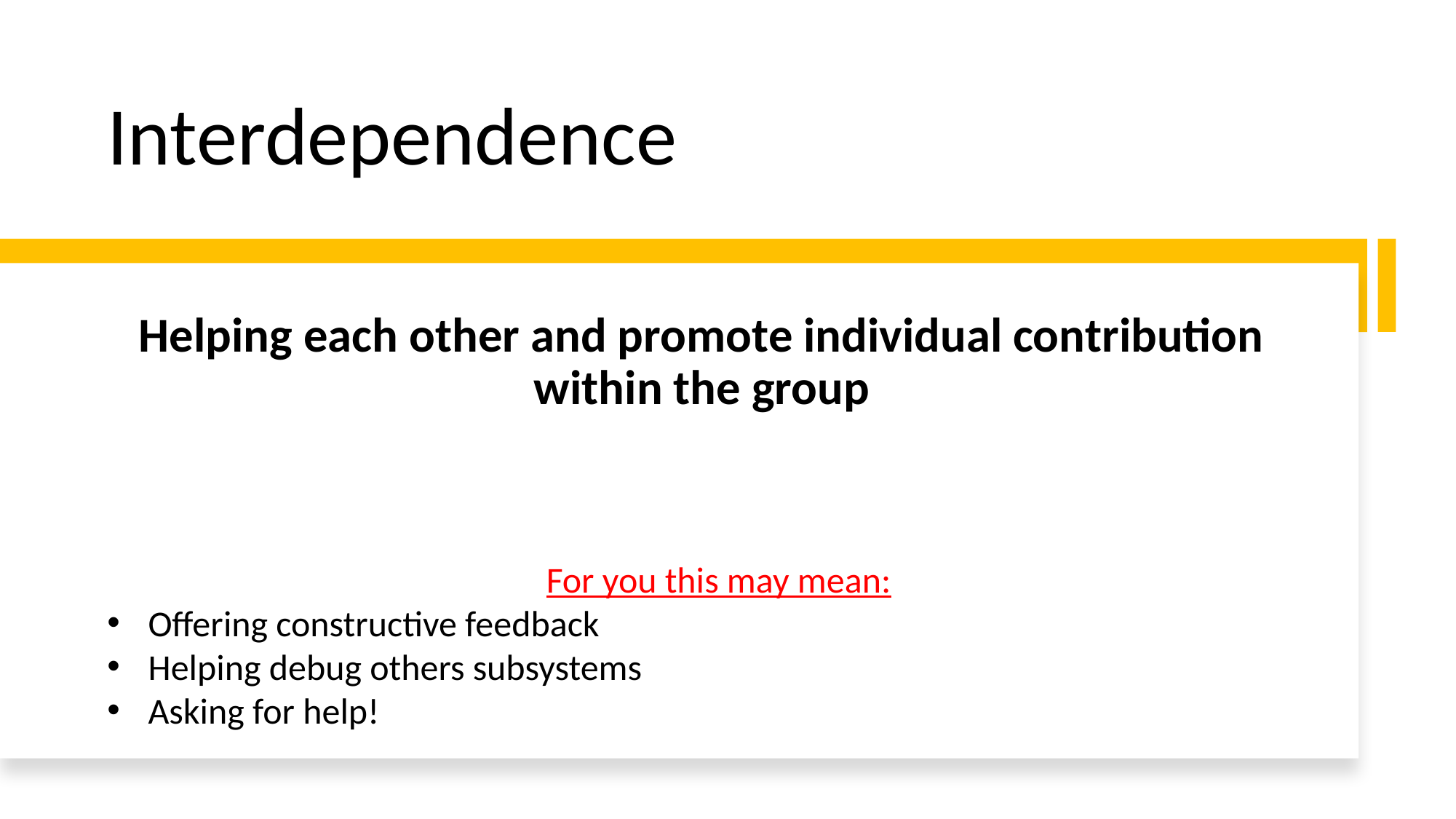

# Interdependence

Helping each other and promote individual contribution within the group
For you this may mean:
Offering constructive feedback
Helping debug others subsystems
Asking for help!